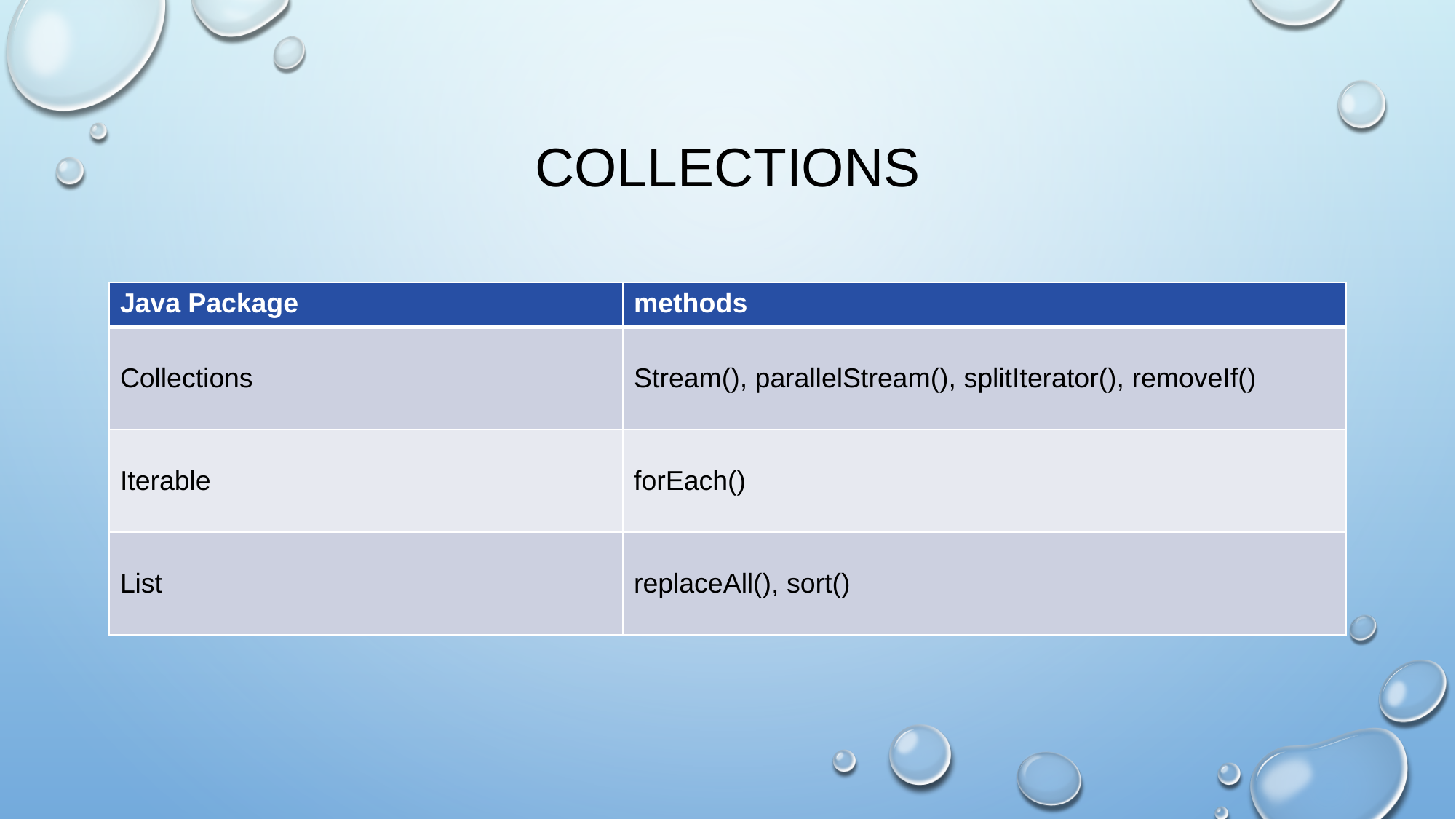

# Collections
| Java Package | methods |
| --- | --- |
| Collections | Stream(), parallelStream(), splitIterator(), removeIf() |
| Iterable | forEach() |
| List | replaceAll(), sort() |